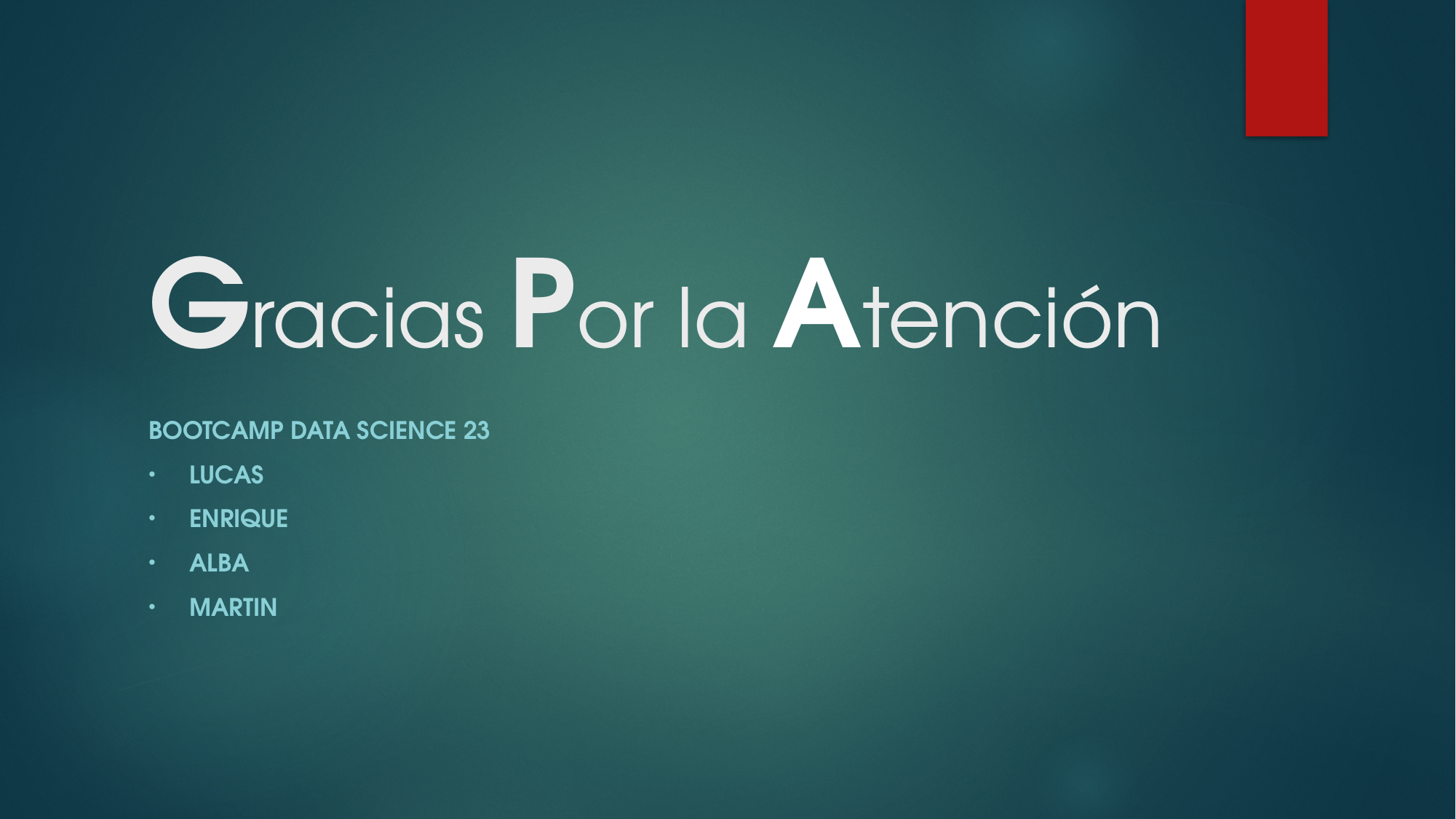

# Gracias Por la Atención
BootCAMP DATA science 23
Lucas
Enrique
Alba
martin